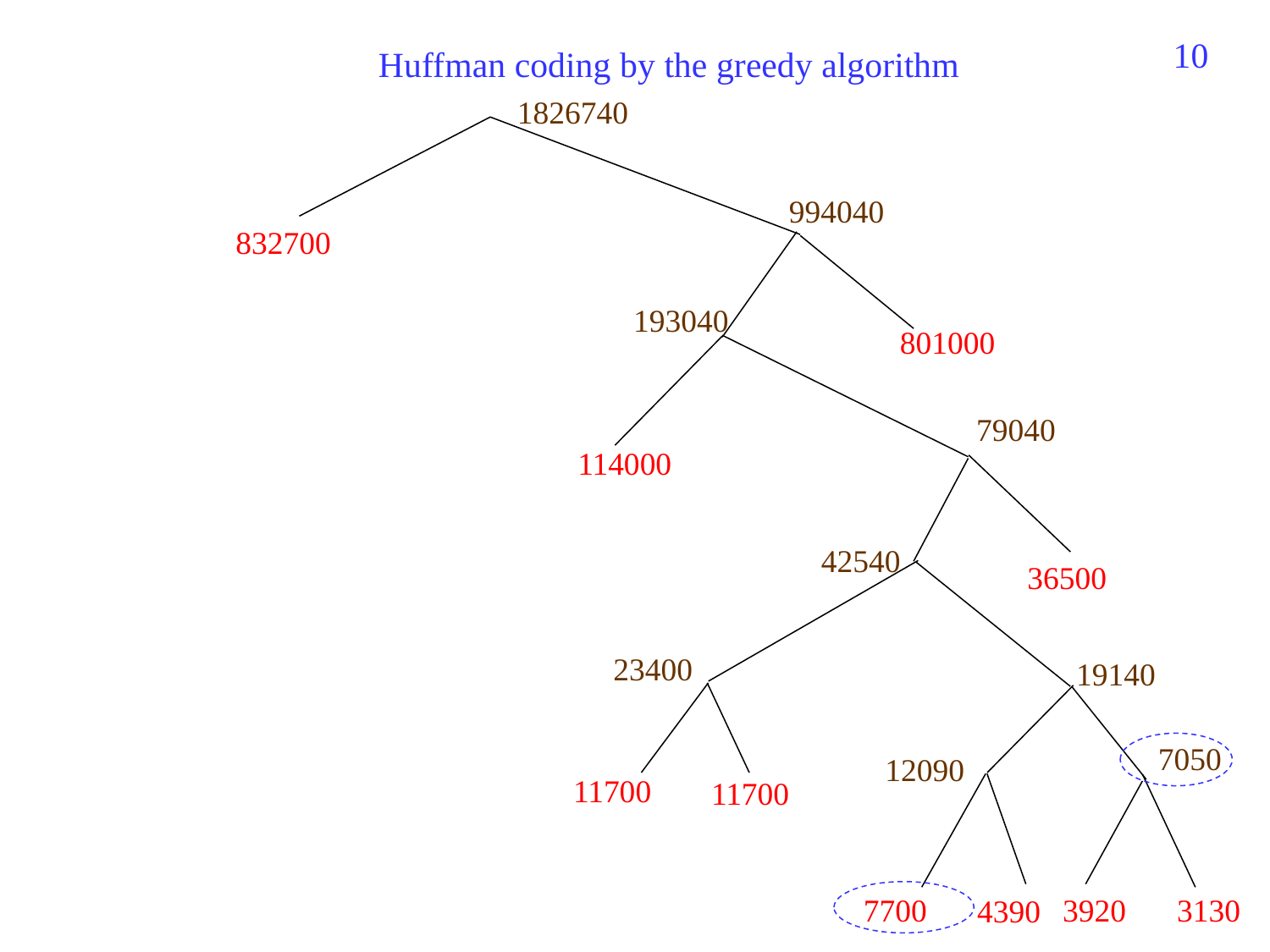

10
Huffman coding by the greedy algorithm
1826740

994040
832700

193040
801000

79040
114000

42540
36500

23400
19140

7050

12090
11700
11700

3130
3920
7700
4390